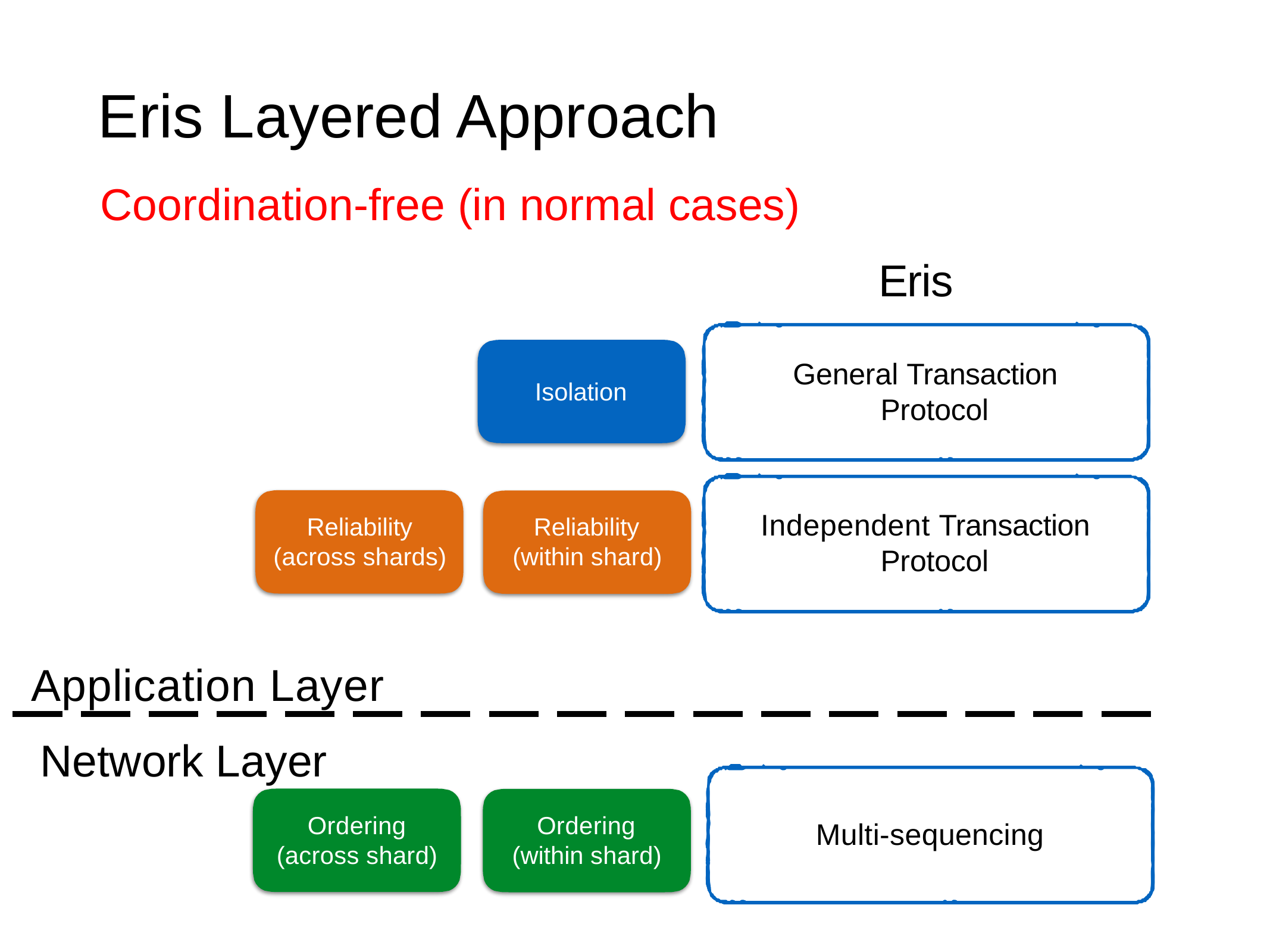

Traditional Layered
Approach
# Eris Layered Approach
Coordination-free (in normal cases)
Eris

General Transaction  Protocol
Isolation

Independent Transaction  Protocol
Reliability  (across shards)
Reliability  (within shard)
Application Layer Network Layer

Ordering  (across shard)
Ordering  (within shard)
Multi-sequencing